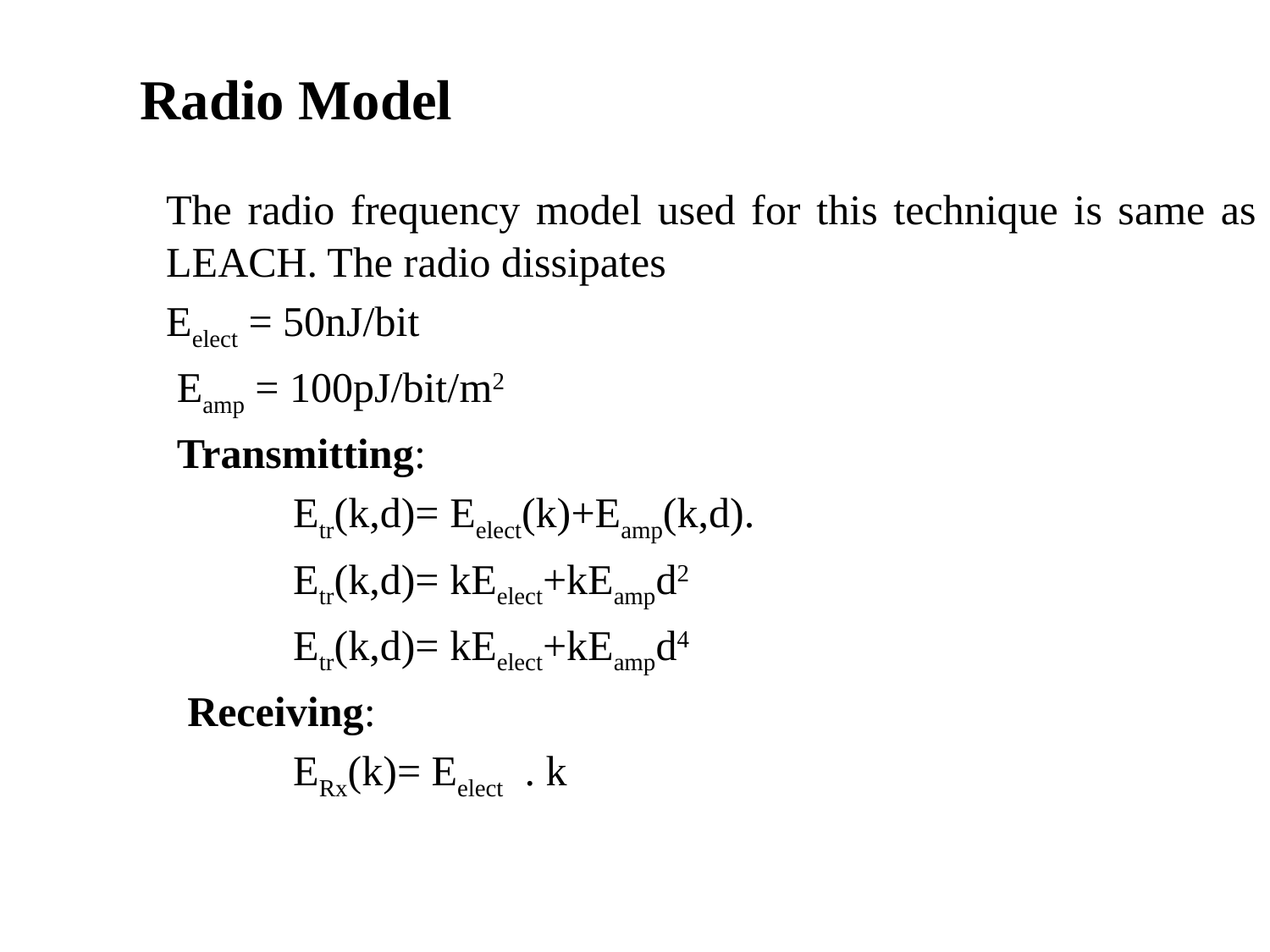

# Radio Model
	The radio frequency model used for this technique is same as LEACH. The radio dissipates
	Eelect = 50nJ/bit
	 Eamp = 100pJ/bit/m2
	 Transmitting:
		Etr(k,d)= Eelect(k)+Eamp(k,d).
		Etr(k,d)= kEelect+kEampd2
		Etr(k,d)= kEelect+kEampd4
	  Receiving:
		ERx(k)= Eelect  . k